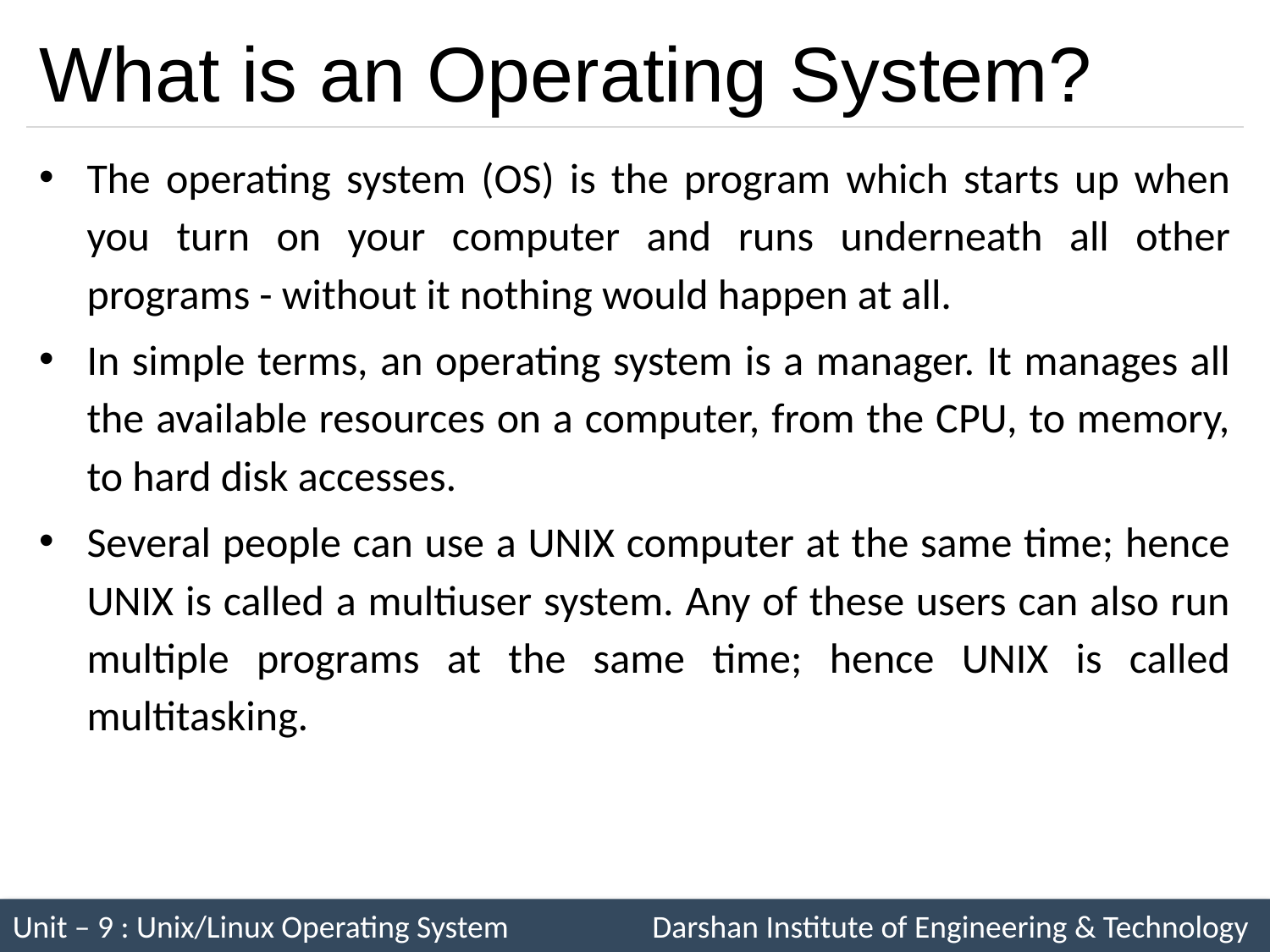

# What is an Operating System?
The operating system (OS) is the program which starts up when you turn on your computer and runs underneath all other programs - without it nothing would happen at all.
In simple terms, an operating system is a manager. It manages all the available resources on a computer, from the CPU, to memory, to hard disk accesses.
Several people can use a UNIX computer at the same time; hence UNIX is called a multiuser system. Any of these users can also run multiple programs at the same time; hence UNIX is called multitasking.